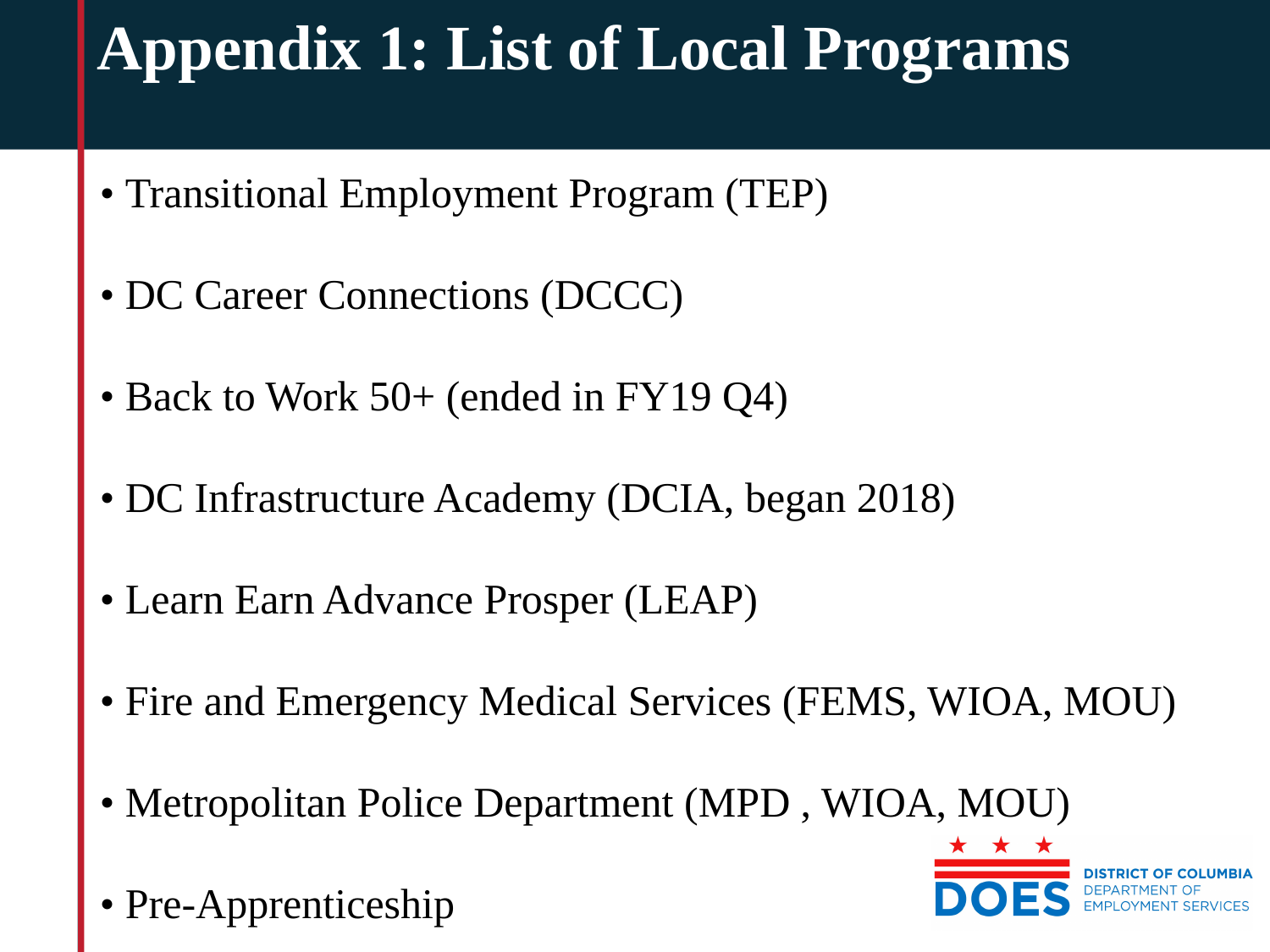

Appendix 1: List of Local Programs
• Transitional Employment Program (TEP)

• DC Career Connections (DCCC)

• Back to Work 50+ (ended in FY19 Q4)

• DC Infrastructure Academy (DCIA, began 2018)

• Learn Earn Advance Prosper (LEAP)

• Fire and Emergency Medical Services (FEMS, WIOA, MOU)

• Metropolitan Police Department (MPD , WIOA, MOU)

• Pre-Apprenticeship